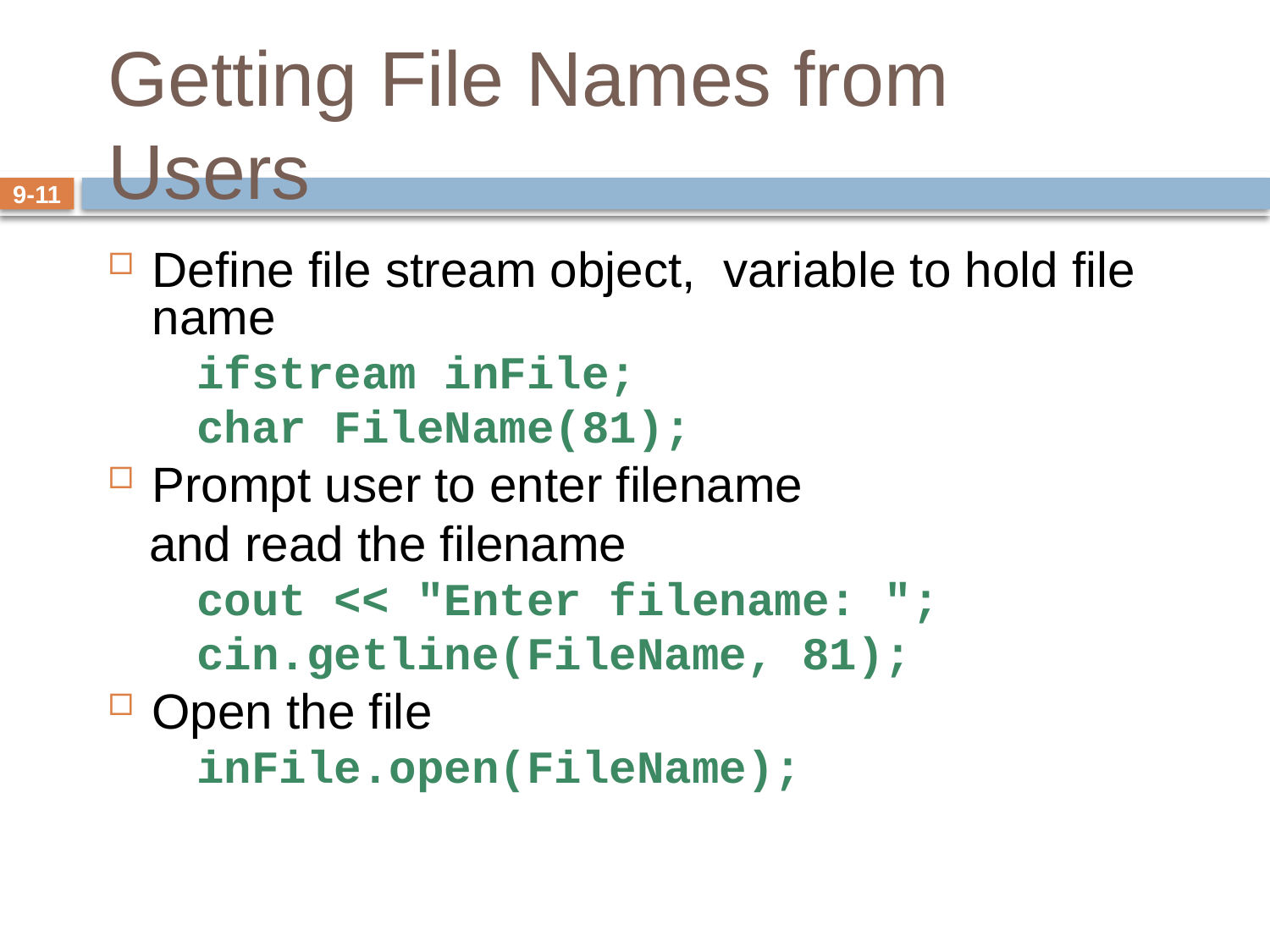

# Getting File Names from Users
Define file stream object,  variable to hold file name
	ifstream inFile;
	char FileName(81);
Prompt user to enter filename
   and read the filename
	cout << "Enter filename: ";
	cin.getline(FileName, 81);
Open the file
	inFile.open(FileName);
9-11